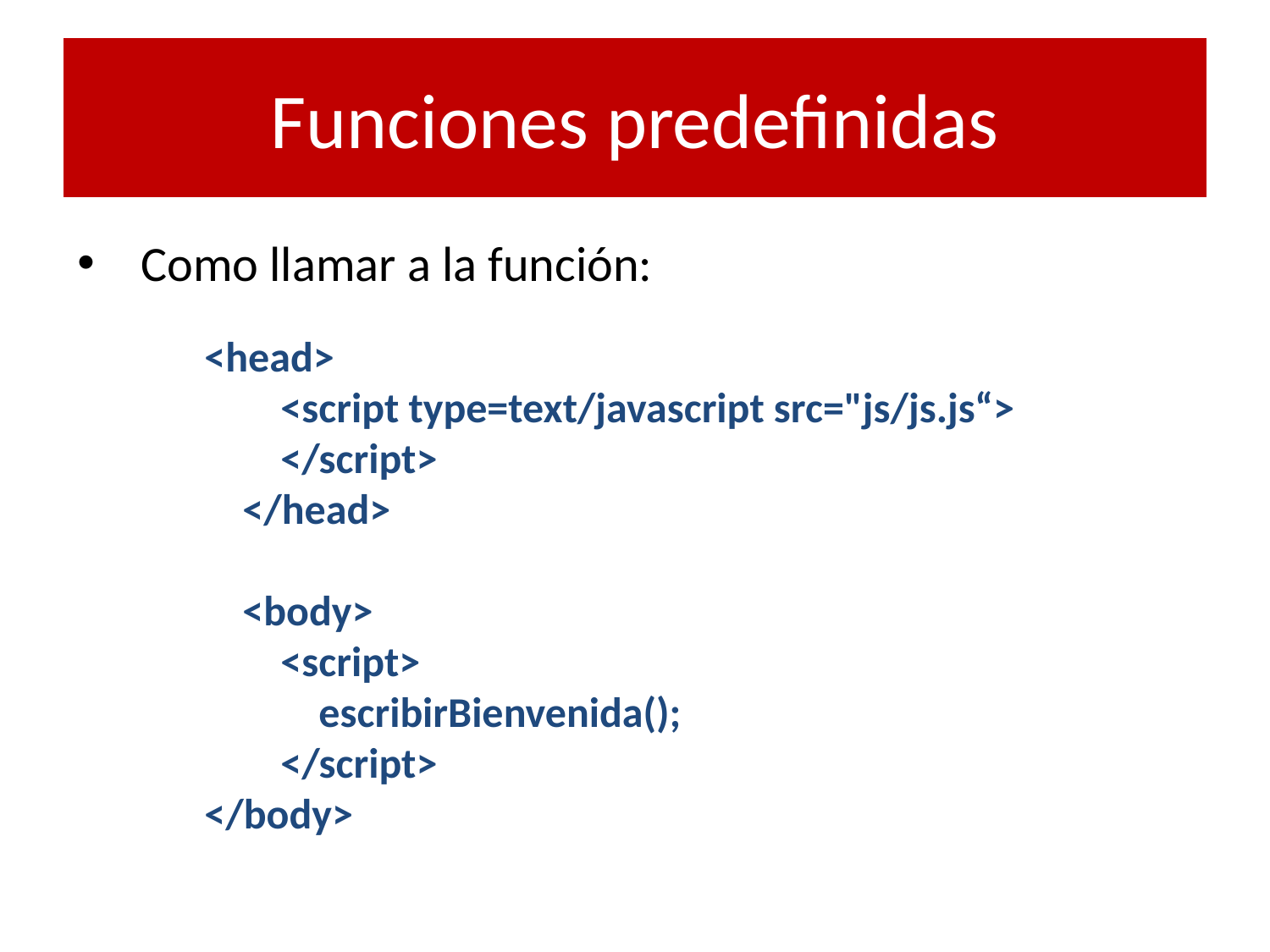

# Funciones predefinidas
Como llamar a la función:

<head>
        <script type=text/javascript src="js/js.js“>
        </script>
    </head>

    <body>
        <script>
            escribirBienvenida();
        </script>
</body>